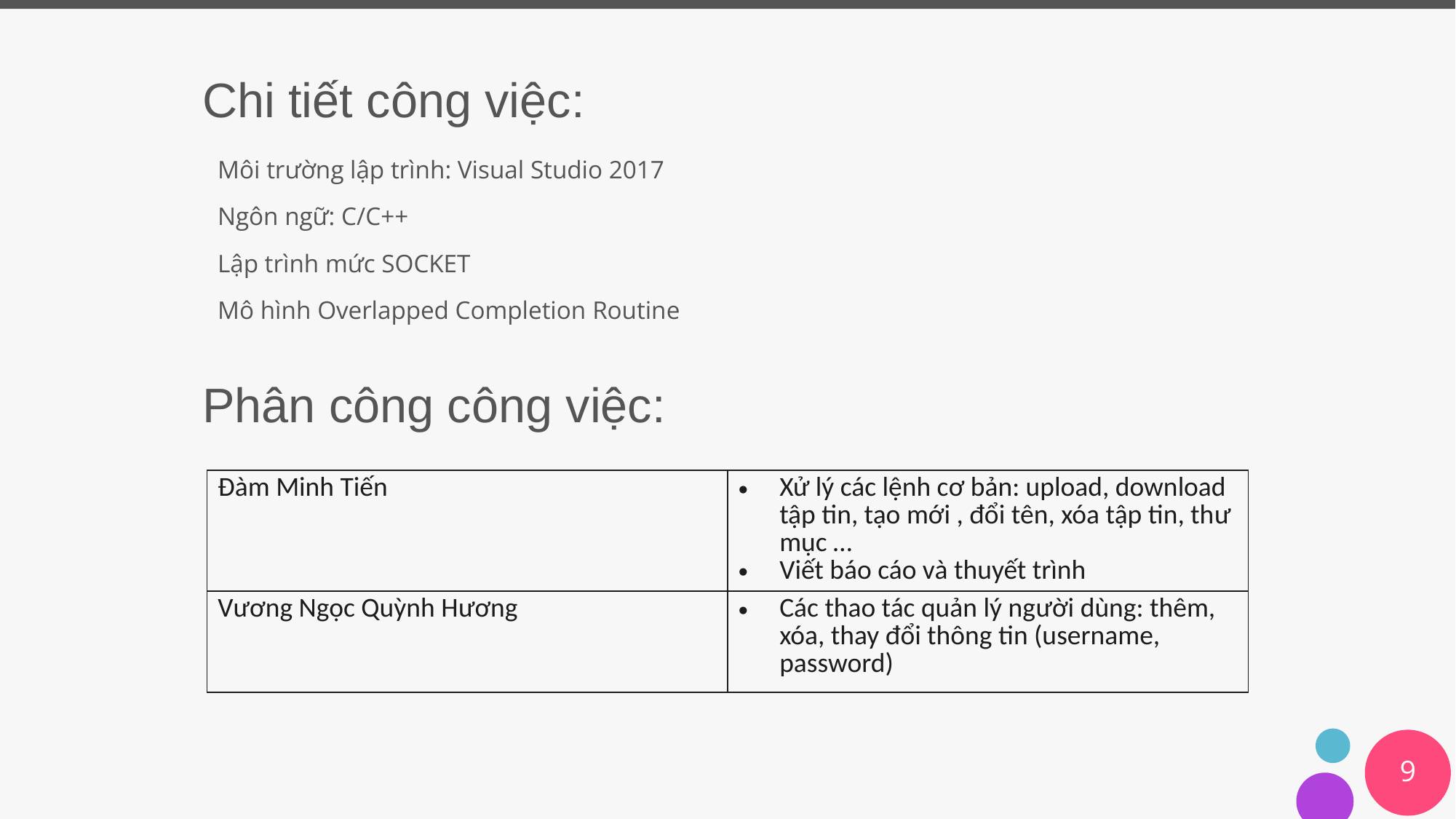

Chi tiết công việc:
Môi trường lập trình: Visual Studio 2017
Ngôn ngữ: C/C++
Lập trình mức SOCKET
Mô hình Overlapped Completion Routine
Phân công công việc:
| Đàm Minh Tiến | Xử lý các lệnh cơ bản: upload, download tập tin, tạo mới , đổi tên, xóa tập tin, thư mục … Viết báo cáo và thuyết trình |
| --- | --- |
| Vương Ngọc Quỳnh Hương | Các thao tác quản lý người dùng: thêm, xóa, thay đổi thông tin (username, password) |
9